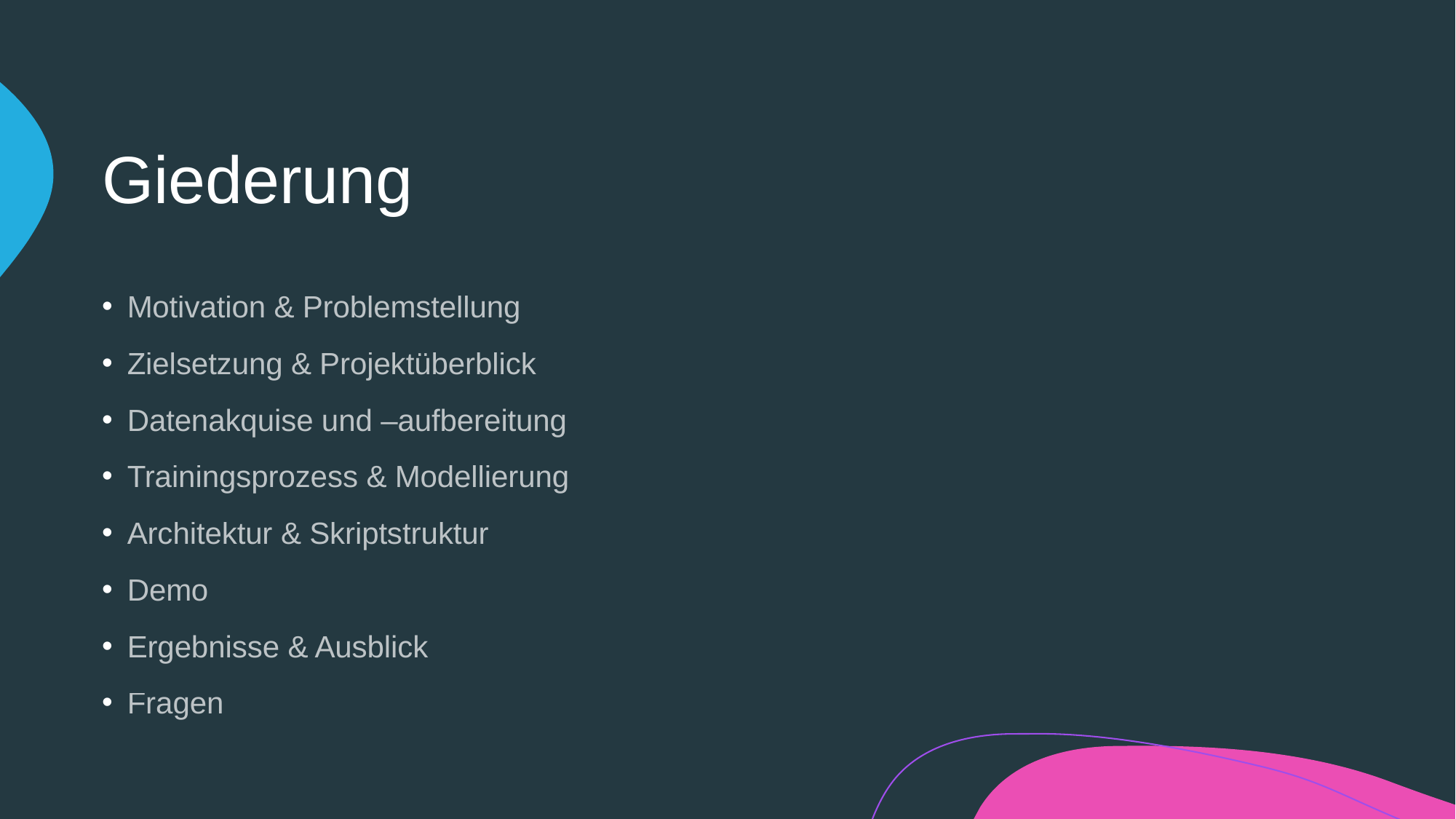

# Giederung
Motivation & Problemstellung
Zielsetzung & Projektüberblick
Datenakquise und –aufbereitung
Trainingsprozess & Modellierung
Architektur & Skriptstruktur
Demo
Ergebnisse & Ausblick
Fragen